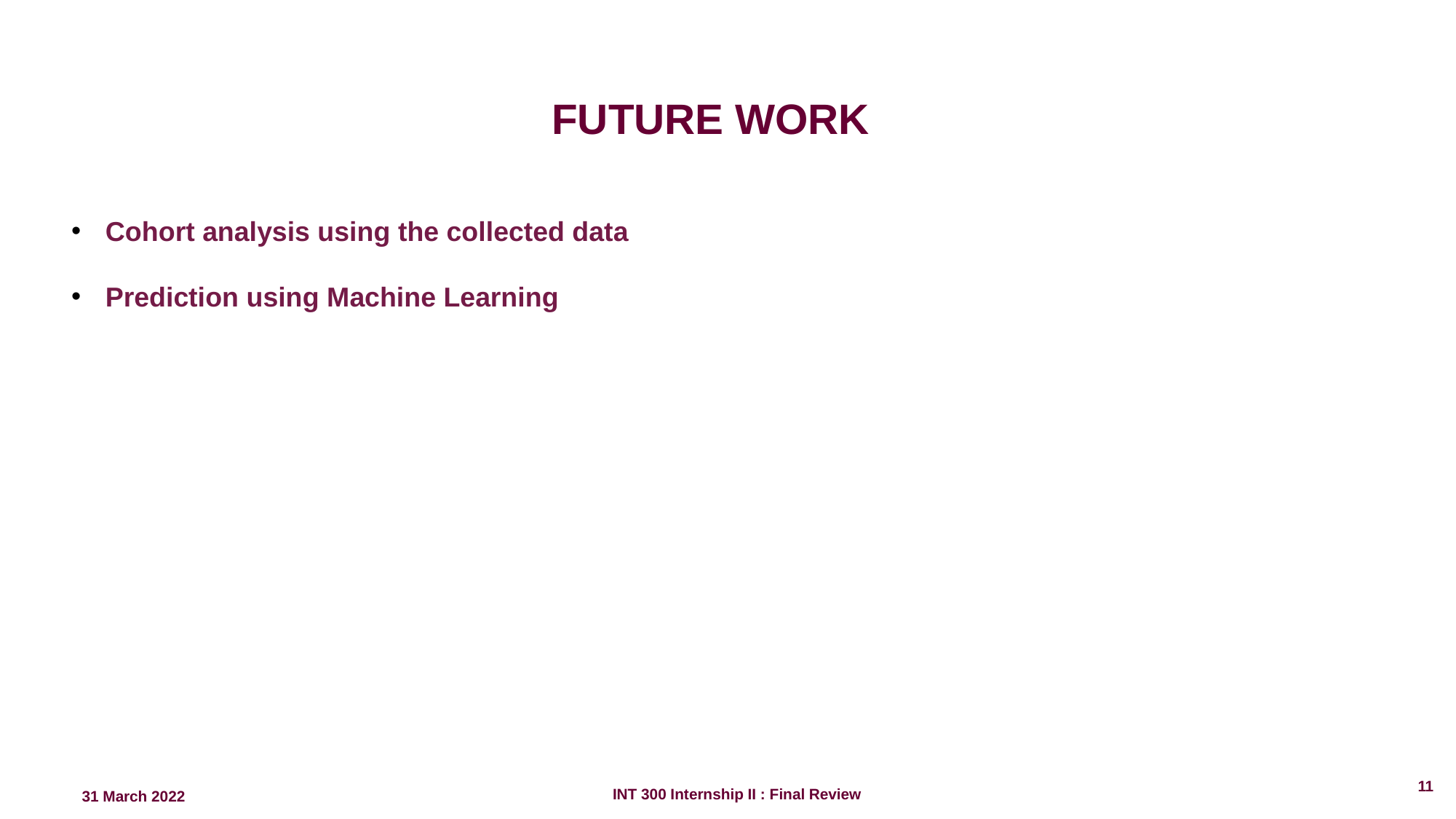

FUTURE WORK
Cohort analysis using the collected data
Prediction using Machine Learning

11
INT 300 Internship II : Final Review
31 March 2022